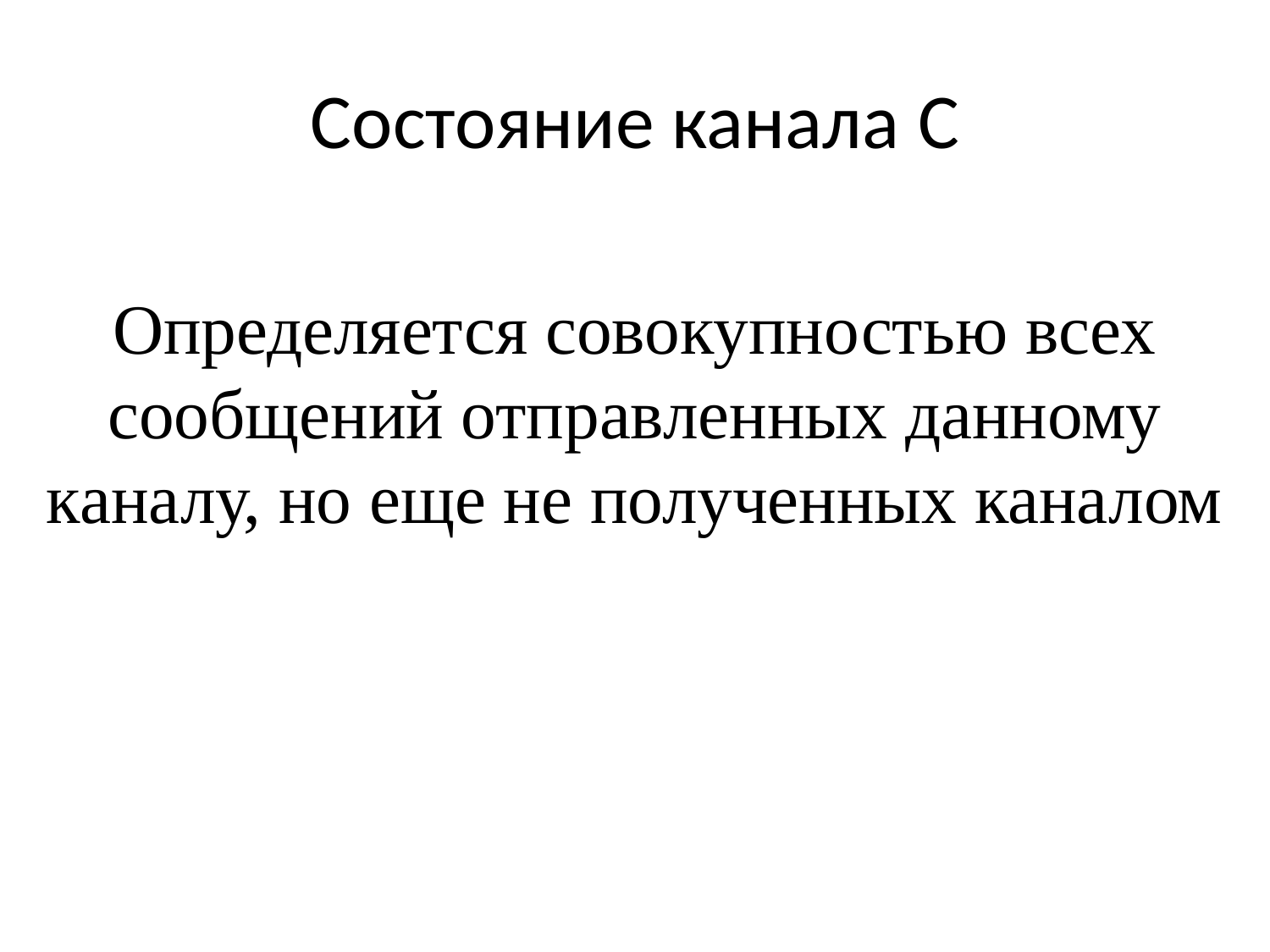

# Состояние канала C
Определяется совокупностью всех сообщений отправленных данному каналу, но еще не полученных каналом